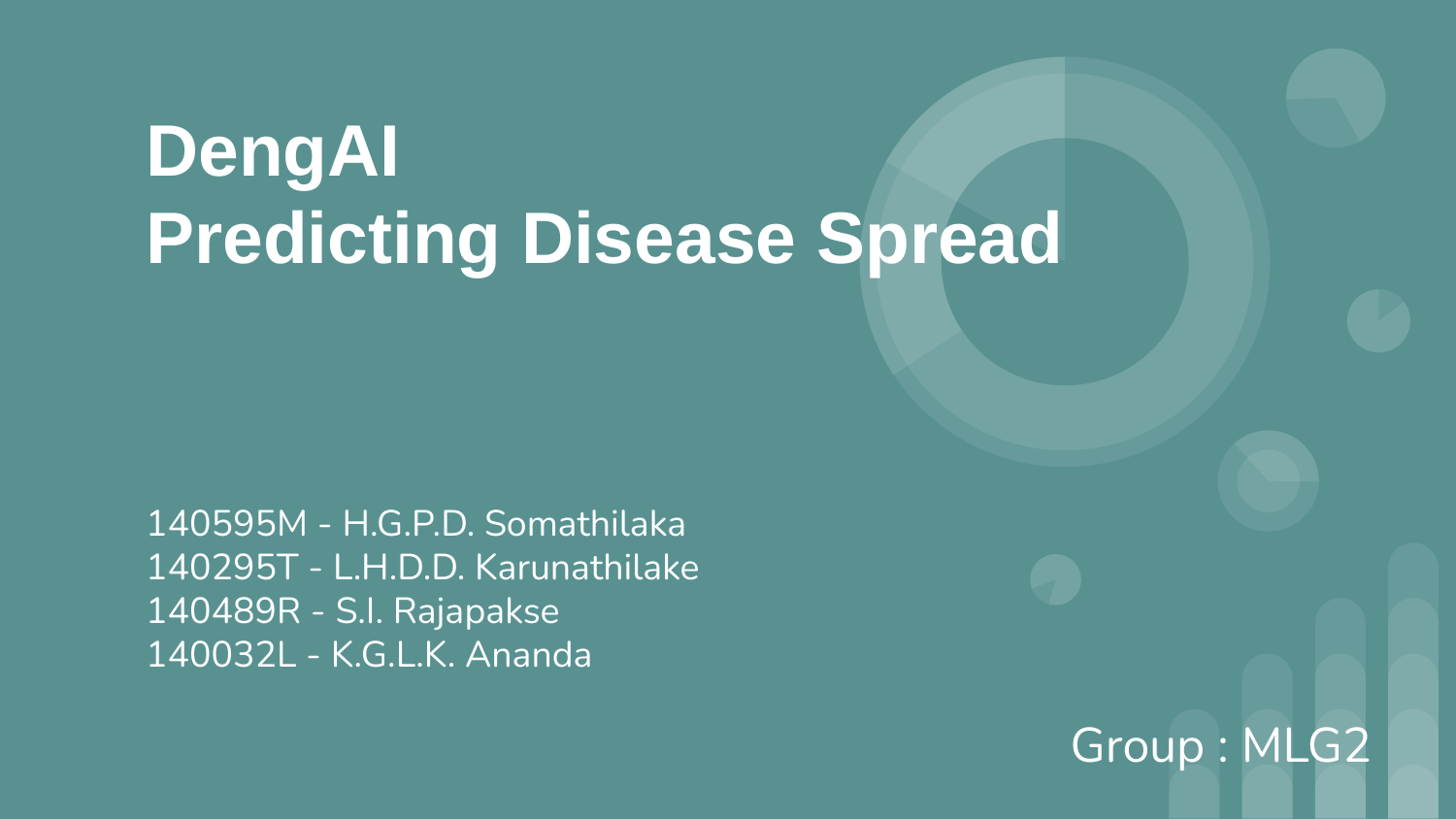

# DengAI
Predicting Disease Spread
140595M - H.G.P.D. Somathilaka
140295T - L.H.D.D. Karunathilake
140489R - S.I. Rajapakse
140032L - K.G.L.K. Ananda

Group : MLG2